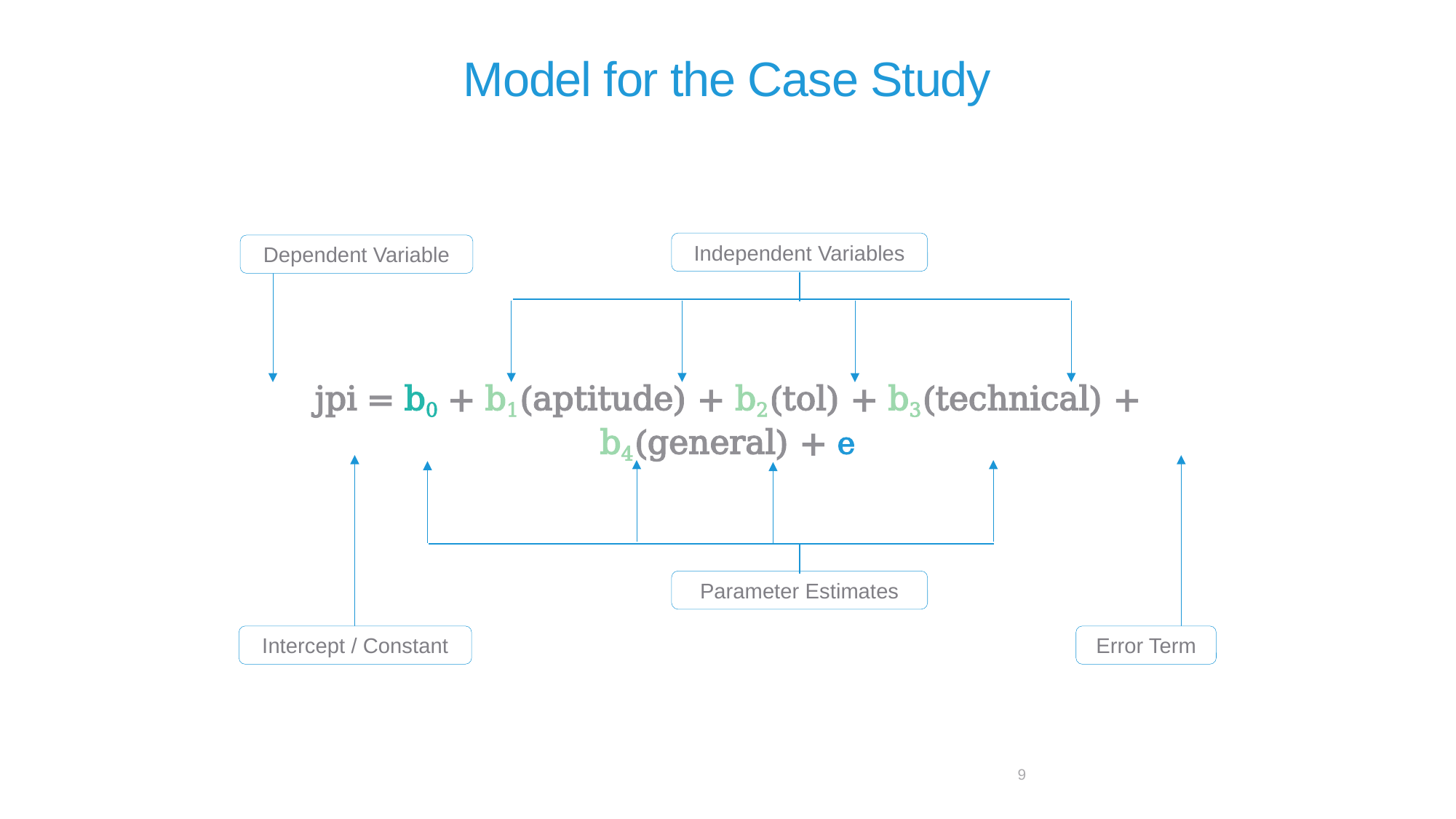

# Model for the Case Study
Independent Variables
Dependent Variable
jpi = b0 + b1(aptitude) + b2(tol) + b3(technical) + b4(general) + e
Parameter Estimates
Intercept / Constant
Error Term
9